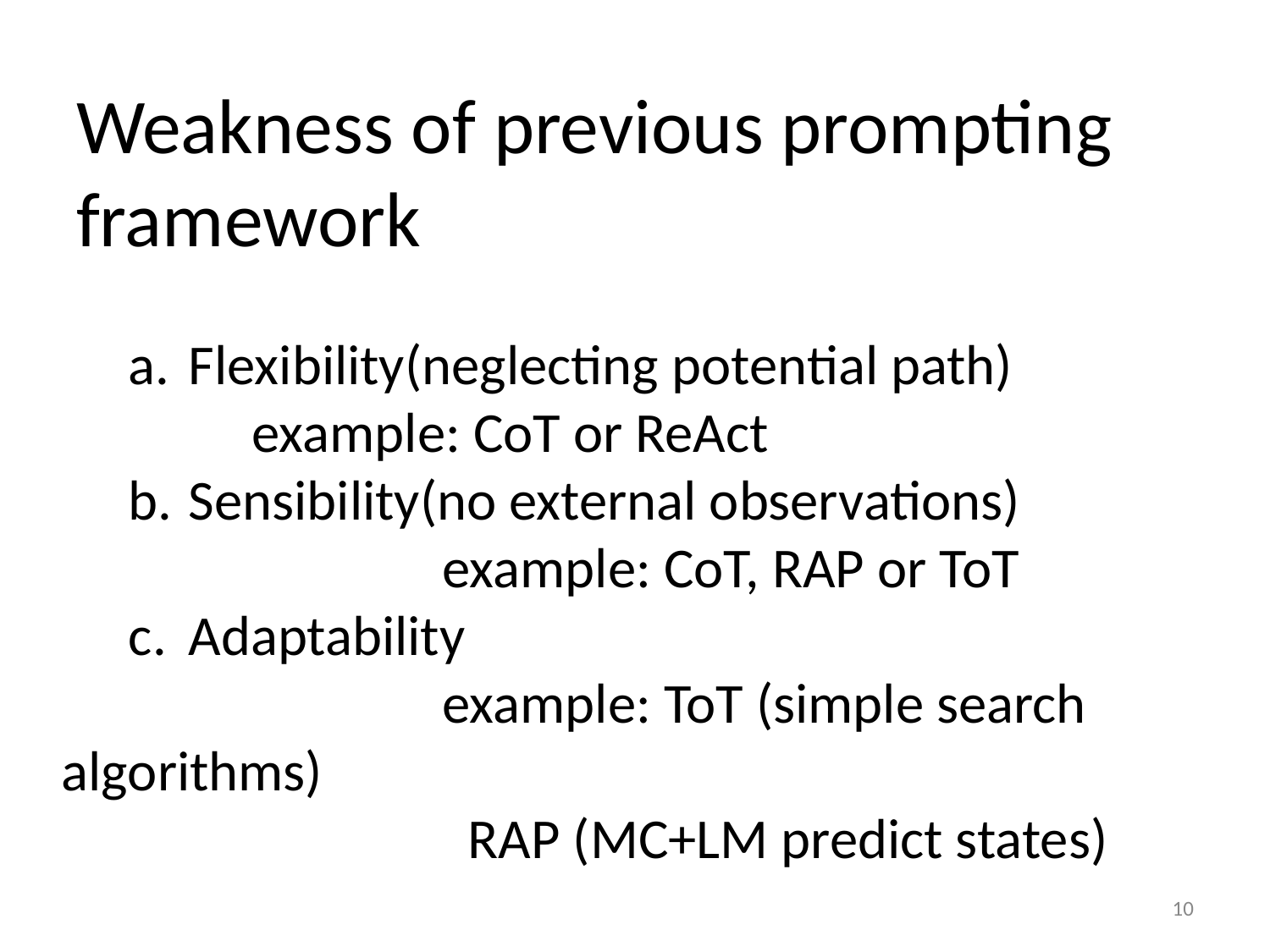

# Weakness of previous prompting framework

Flexibility(neglecting potential path)
example: CoT or ReAct
Sensibility(no external observations)
			example: CoT, RAP or ToT
Adaptability
			example: ToT (simple search algorithms)
  RAP (MC+LM predict states)

10